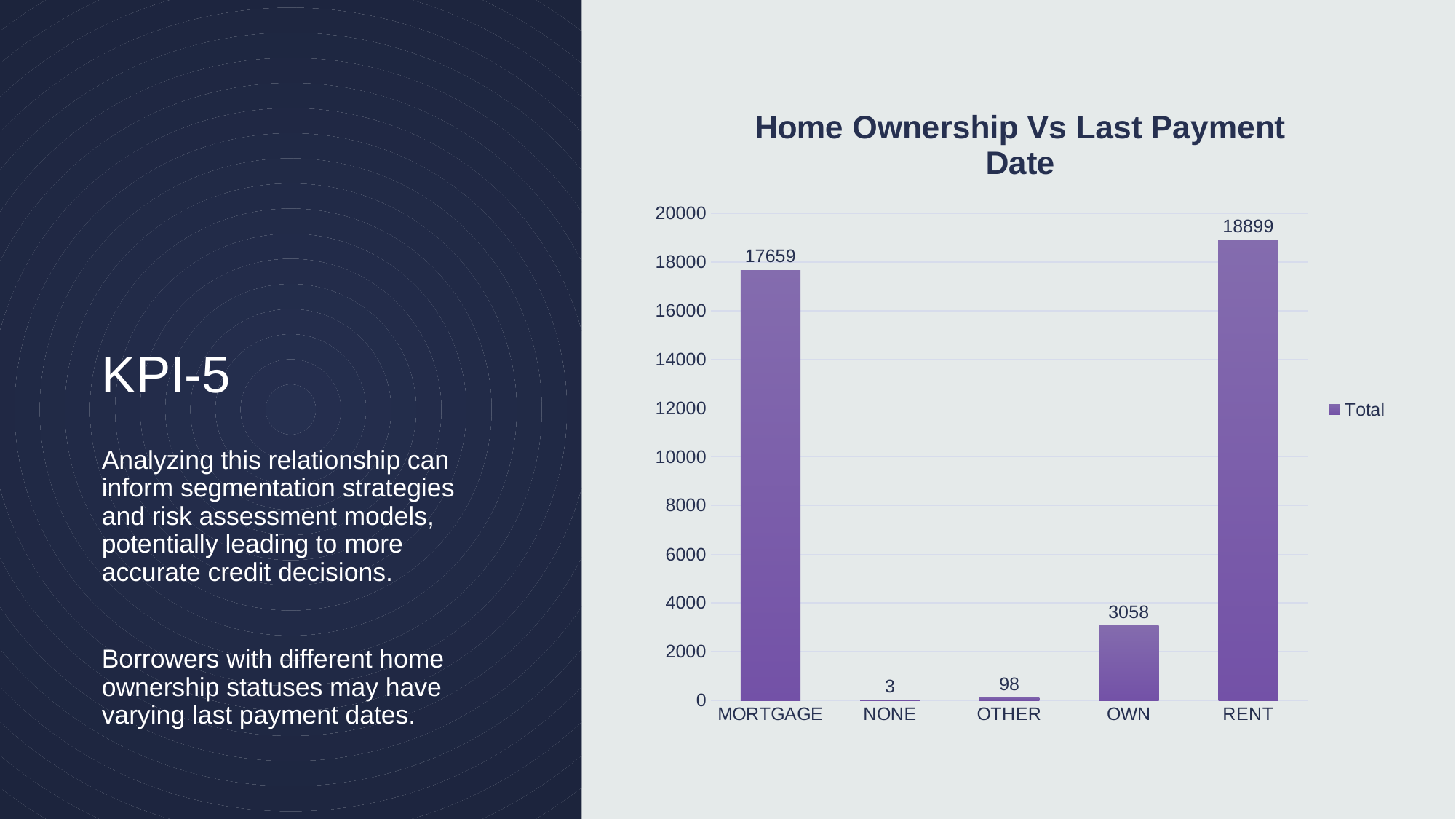

### Chart: Home Ownership Vs Last Payment Date

| Category | Total |
|---|---|
| MORTGAGE | 17659.0 |
| NONE | 3.0 |
| OTHER | 98.0 |
| OWN | 3058.0 |
| RENT | 18899.0 |
# KPI-5
Analyzing this relationship can inform segmentation strategies and risk assessment models, potentially leading to more accurate credit decisions.

Borrowers with different home ownership statuses may have varying last payment dates.